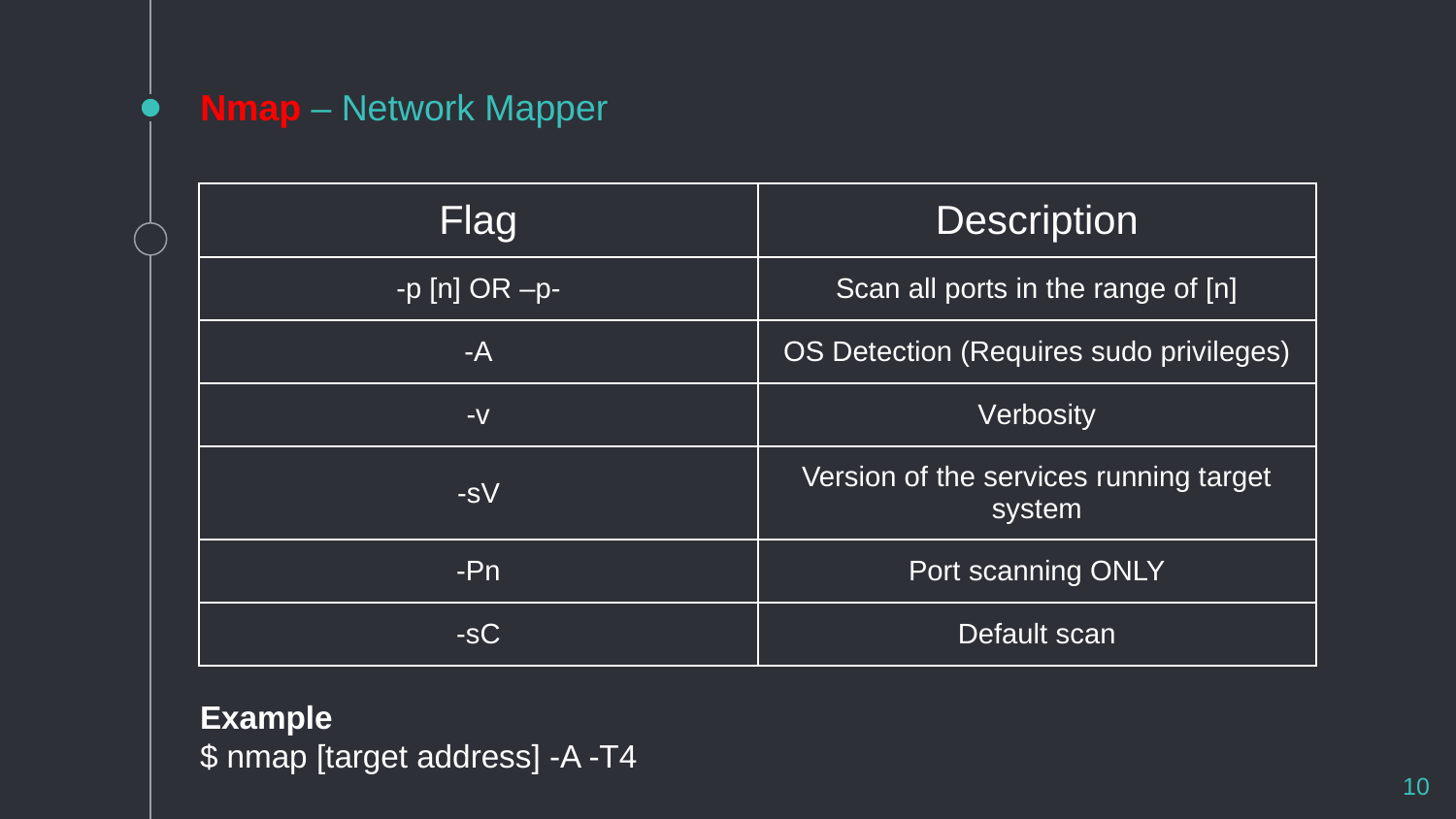

# Nmap – Network Mapper
| Flag | Description |
| --- | --- |
| -p [n] OR –p- | Scan all ports in the range of [n] |
| -A | OS Detection (Requires sudo privileges) |
| -v | Verbosity |
| -sV | Version of the services running target system |
| -Pn | Port scanning ONLY |
| -sC | Default scan |
Example
$ nmap [target address] -A -T4
10